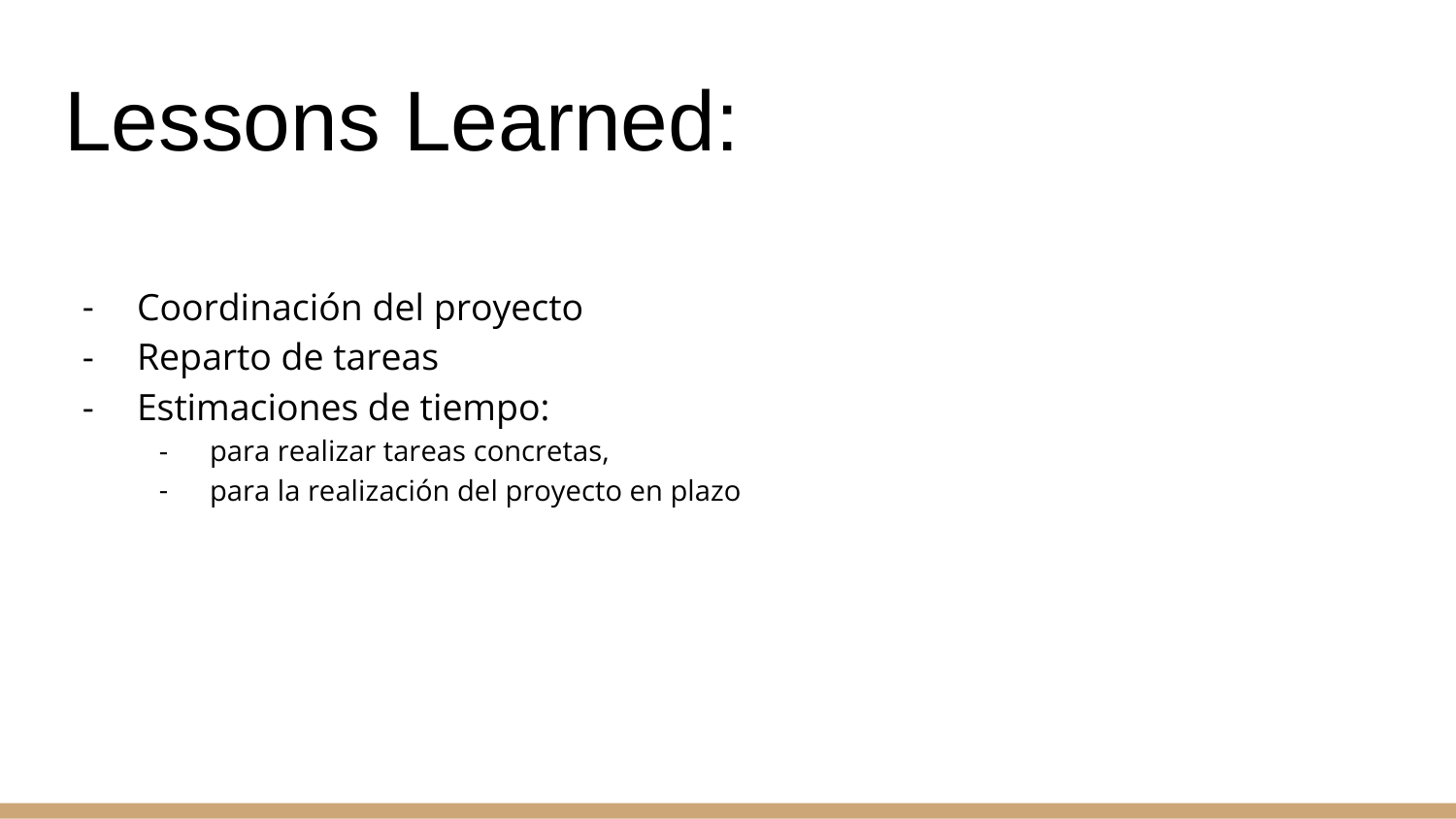

# Lessons Learned:

Coordinación del proyecto
Reparto de tareas
Estimaciones de tiempo:
para realizar tareas concretas,
para la realización del proyecto en plazo